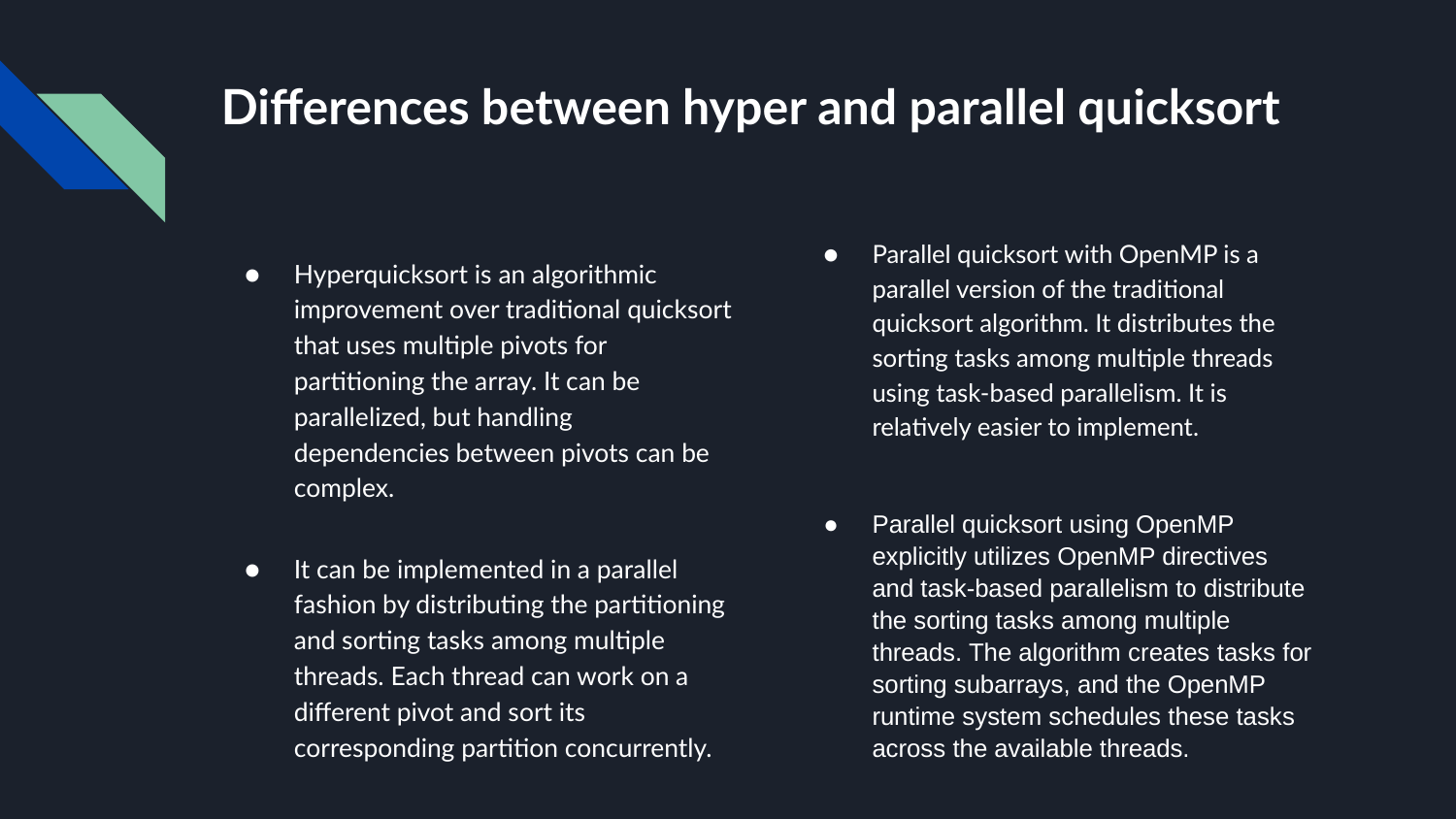

# Differences between hyper and parallel quicksort
Parallel quicksort with OpenMP is a parallel version of the traditional quicksort algorithm. It distributes the sorting tasks among multiple threads using task-based parallelism. It is relatively easier to implement.

Parallel quicksort using OpenMP explicitly utilizes OpenMP directives and task-based parallelism to distribute the sorting tasks among multiple threads. The algorithm creates tasks for sorting subarrays, and the OpenMP runtime system schedules these tasks across the available threads.

Hyperquicksort is an algorithmic improvement over traditional quicksort that uses multiple pivots for partitioning the array. It can be parallelized, but handling dependencies between pivots can be complex.

It can be implemented in a parallel fashion by distributing the partitioning and sorting tasks among multiple threads. Each thread can work on a different pivot and sort its corresponding partition concurrently.